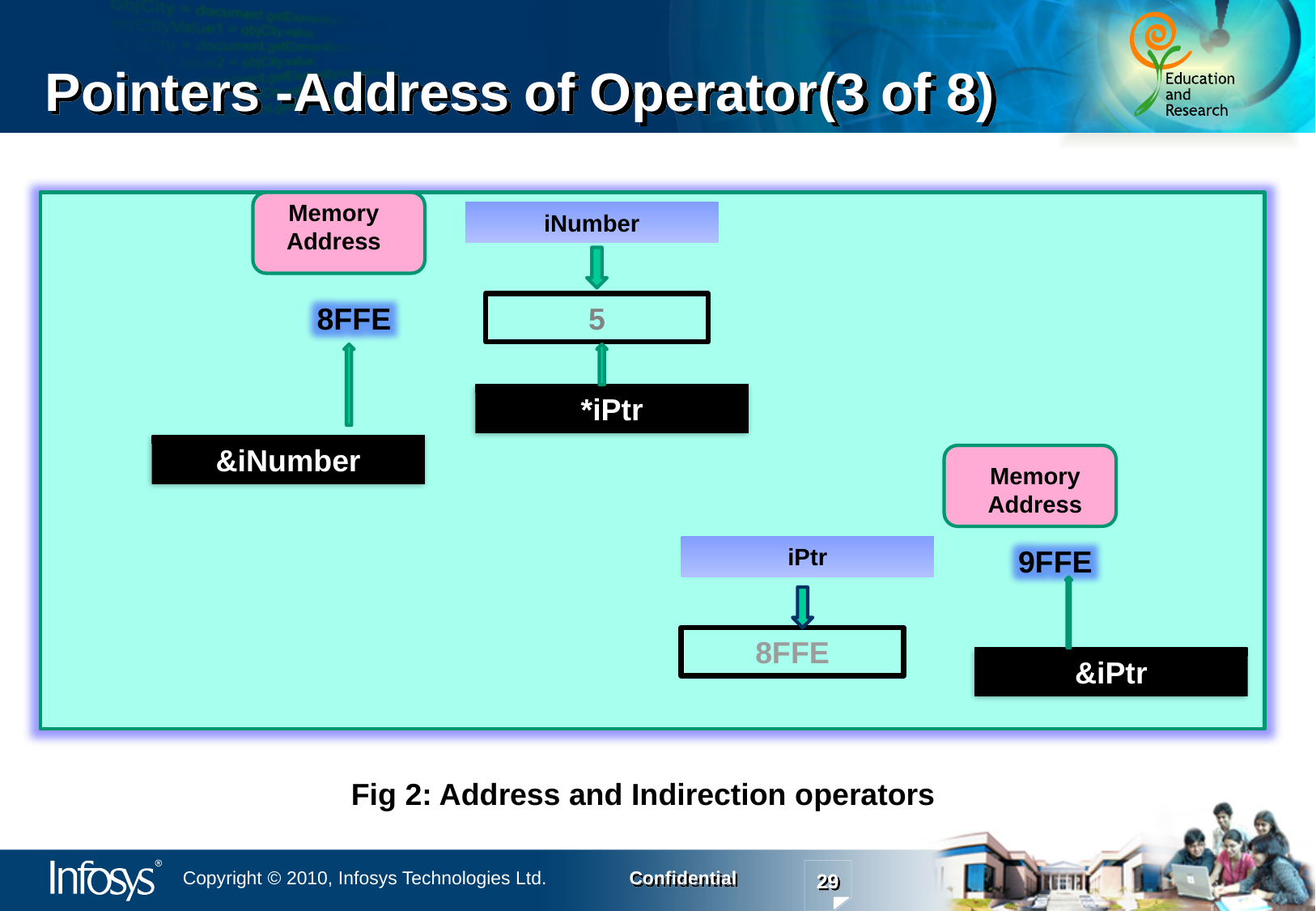

# Pointers -Address of Operator(3 of 8)

Memory Address

iNumber

8FFE
5

*iPtr
&iNumber

Memory Address
iPtr
9FFE

8FFE
&iPtr
Fig 2: Address and Indirection operators